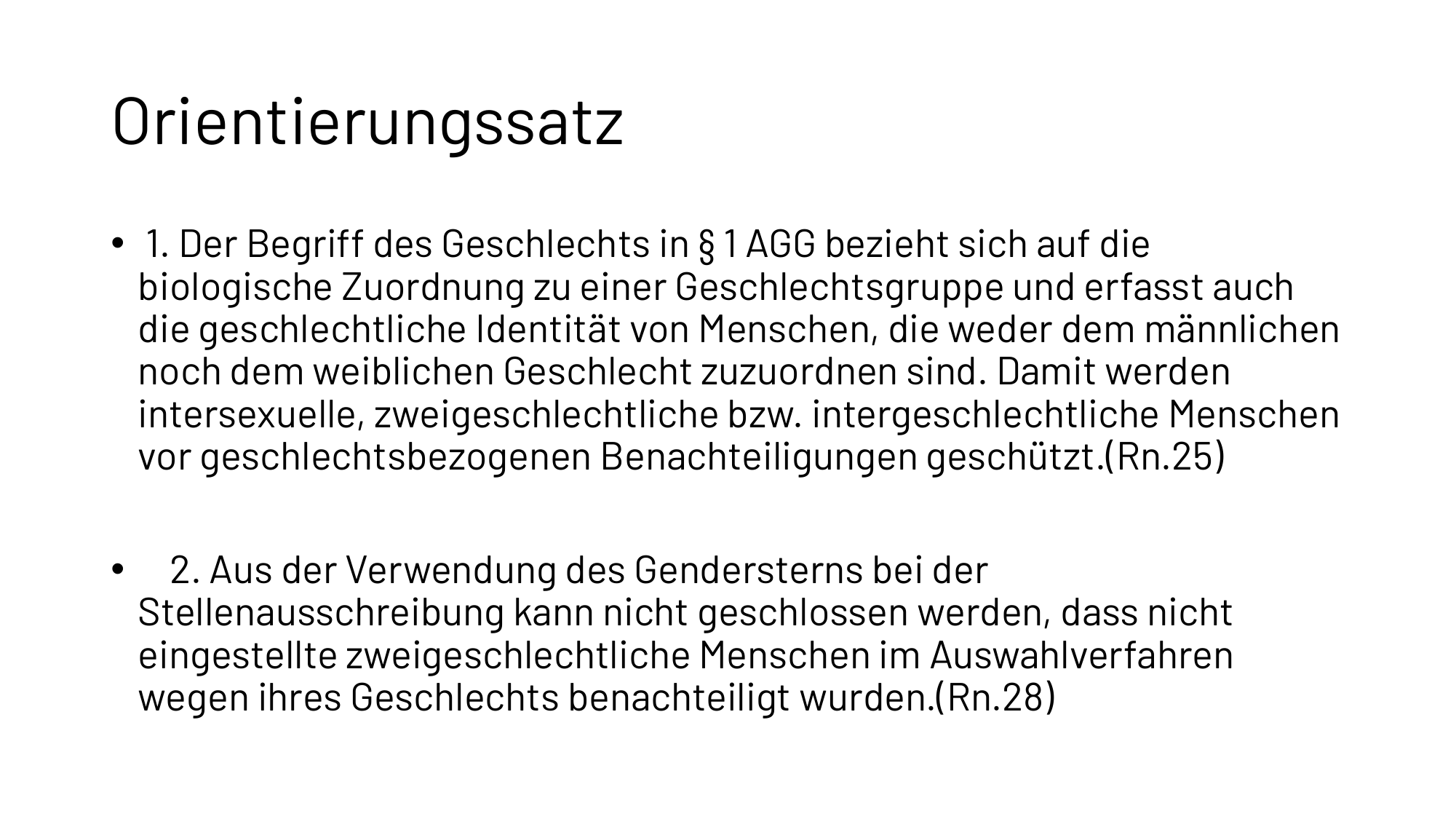

# Orientierungssatz
 1. Der Begriff des Geschlechts in § 1 AGG bezieht sich auf die biologische Zuordnung zu einer Geschlechtsgruppe und erfasst auch die geschlechtliche Identität von Menschen, die weder dem männlichen noch dem weiblichen Geschlecht zuzuordnen sind. Damit werden intersexuelle, zweigeschlechtliche bzw. intergeschlechtliche Menschen vor geschlechtsbezogenen Benachteiligungen geschützt.(Rn.25)

    2. Aus der Verwendung des Gendersterns bei der Stellenausschreibung kann nicht geschlossen werden, dass nicht eingestellte zweigeschlechtliche Menschen im Auswahlverfahren wegen ihres Geschlechts benachteiligt wurden.(Rn.28)